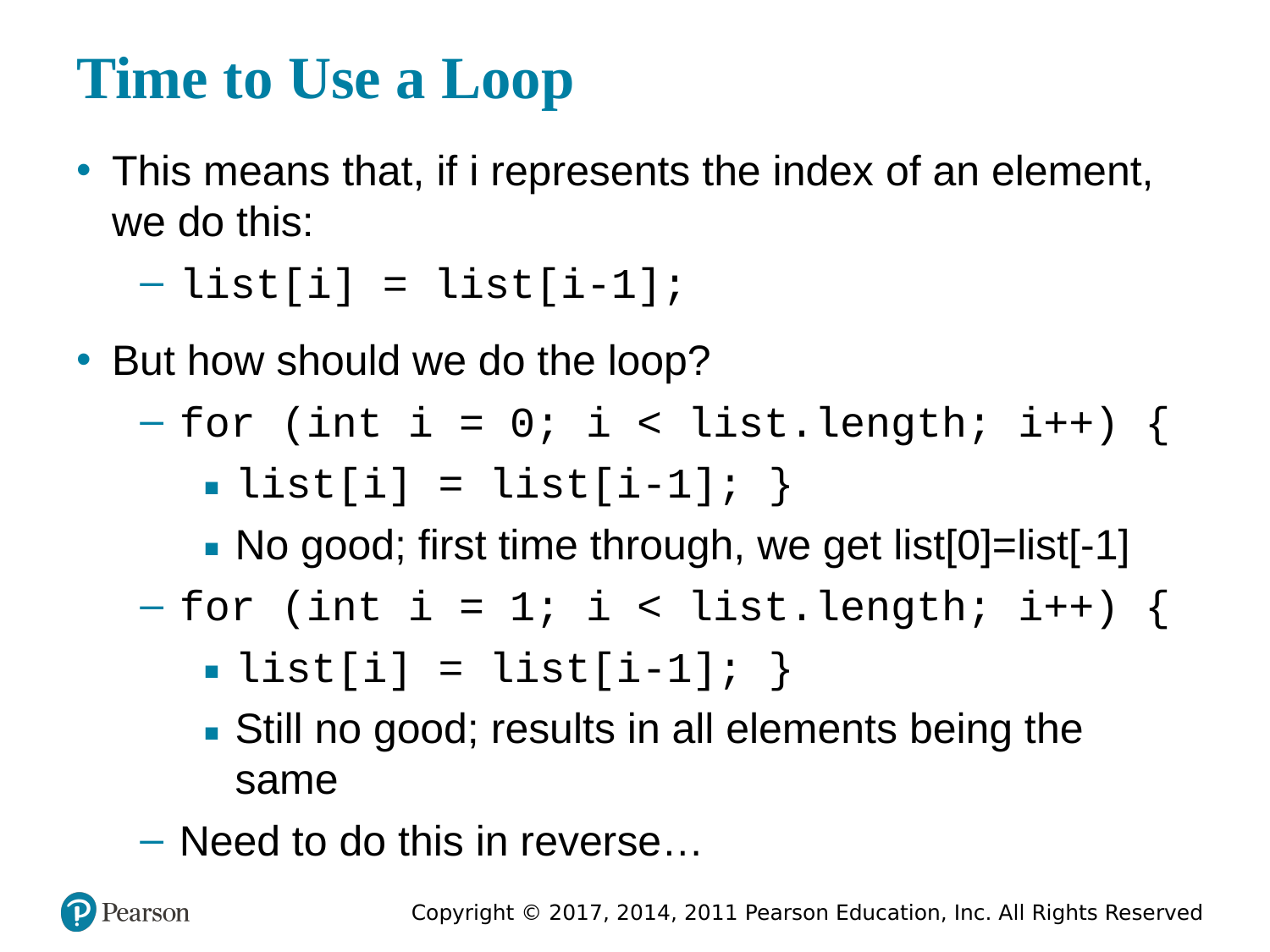

# Time to Use a Loop
This means that, if i represents the index of an element, we do this:
list[i] = list[i-1];
But how should we do the loop?
for (int i = 0; i < list.length; i++) {
list[i] = list[i-1]; }
No good; first time through, we get list[0]=list[-1]
for (int i = 1; i < list.length; i++) {
list[i] = list[i-1]; }
Still no good; results in all elements being the same
Need to do this in reverse…